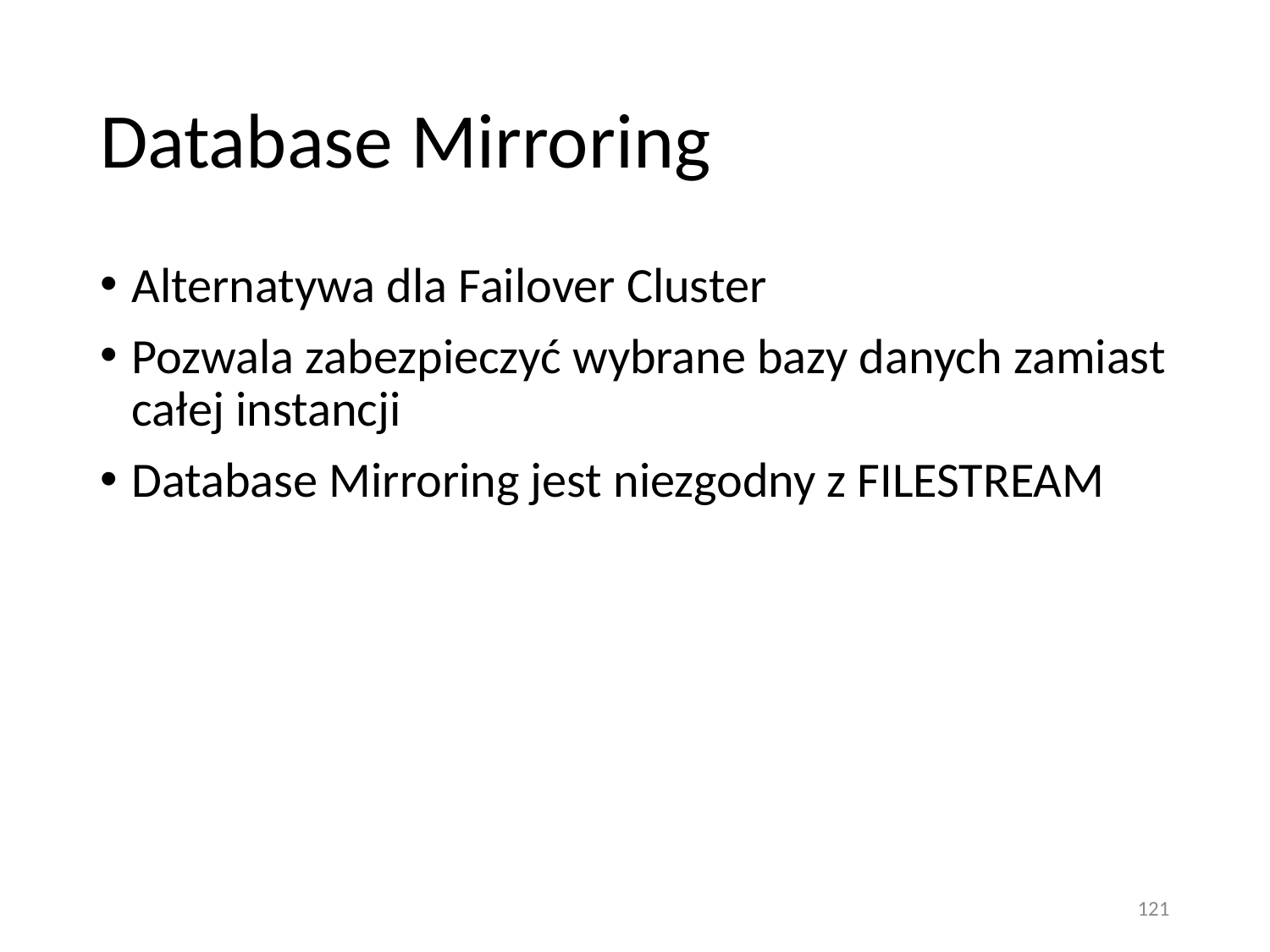

# Database Mirroring
Alternatywa dla Failover Cluster
Pozwala zabezpieczyć wybrane bazy danych zamiast całej instancji
Database Mirroring jest niezgodny z FILESTREAM
121